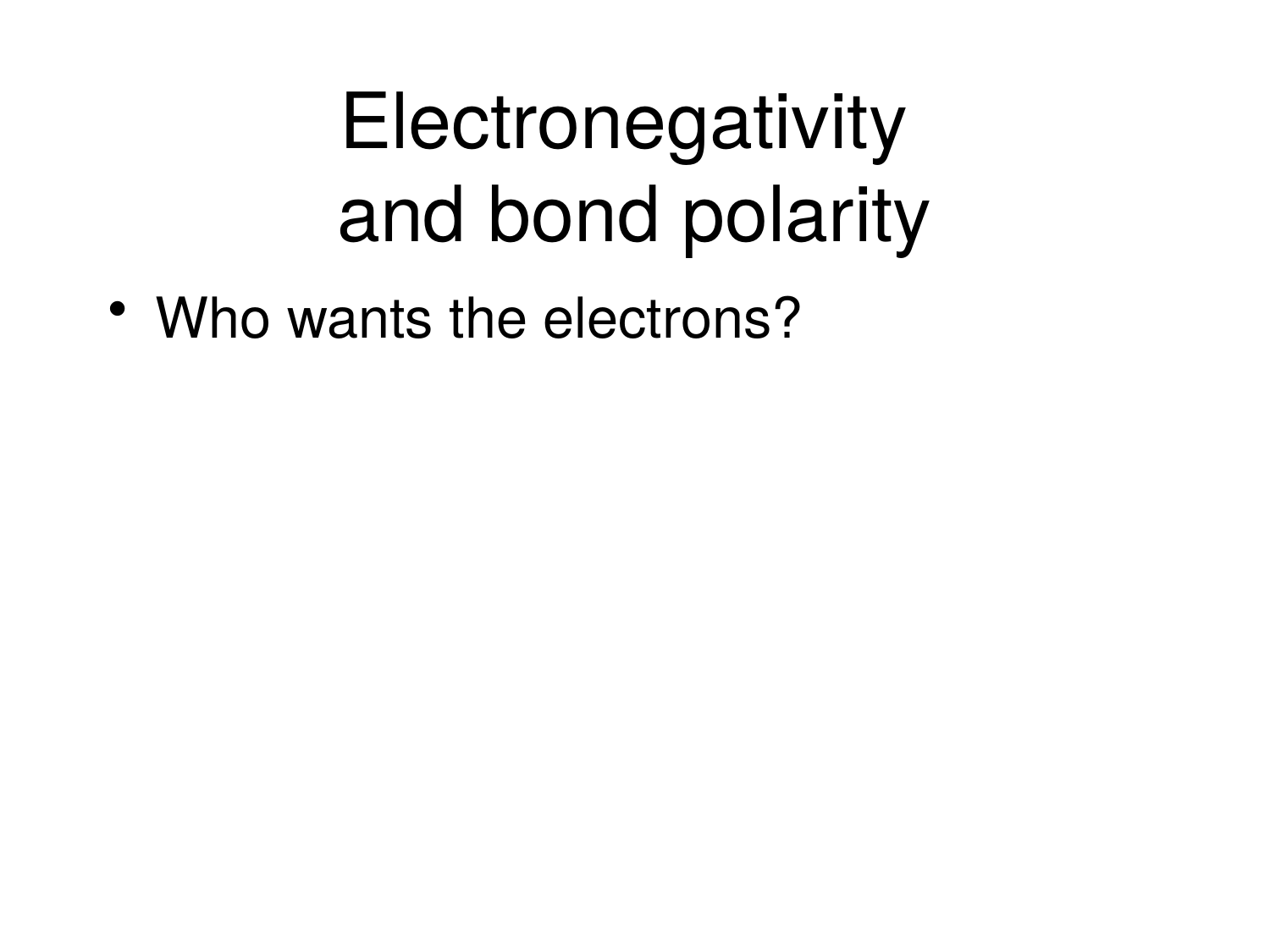

# Electronegativity and bond polarity
Who wants the electrons?